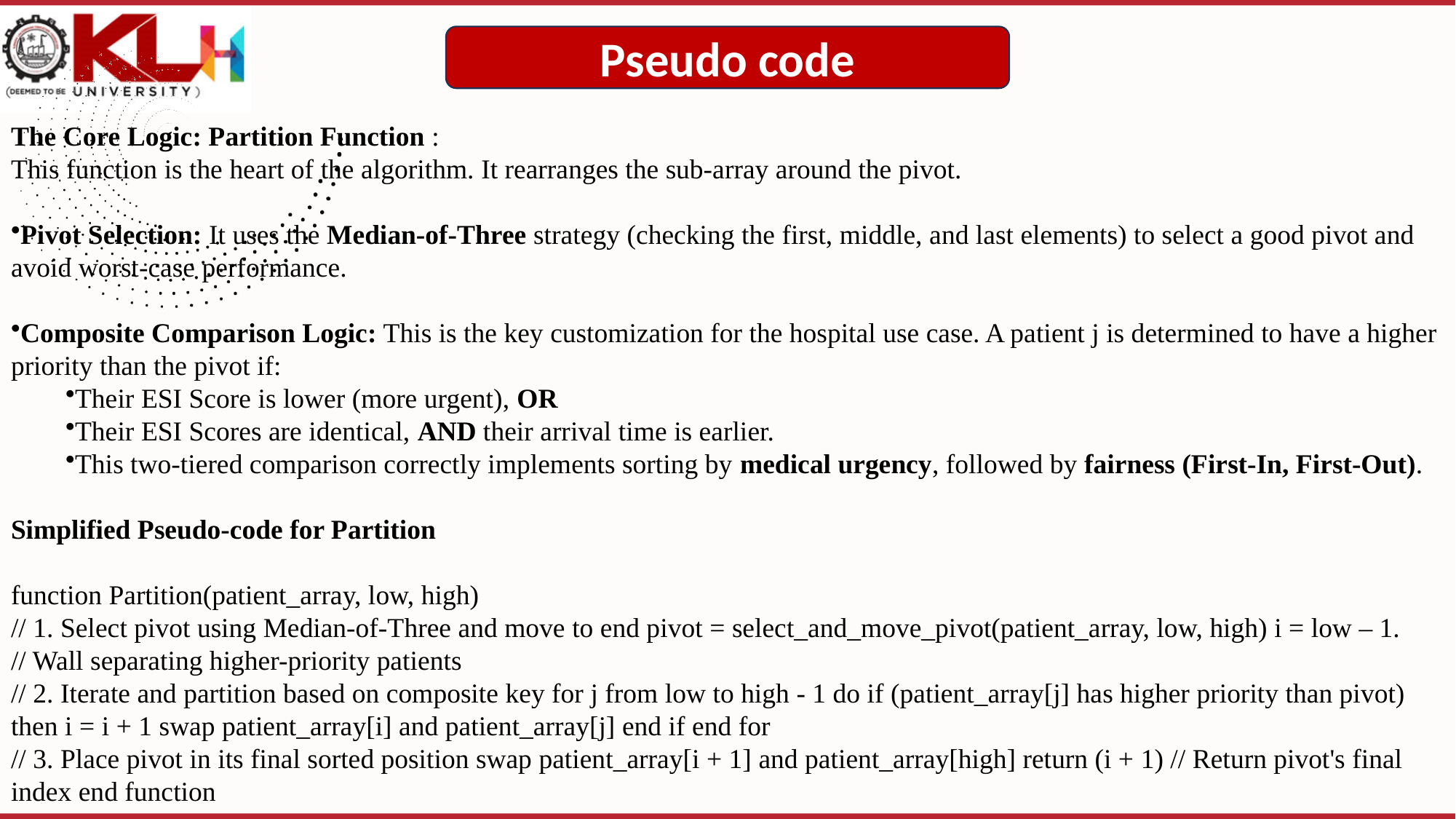

Pseudo code

The Core Logic: Partition Function :
This function is the heart of the algorithm. It rearranges the sub-array around the pivot.

Pivot Selection: It uses the Median-of-Three strategy (checking the first, middle, and last elements) to select a good pivot and avoid worst-case performance.

Composite Comparison Logic: This is the key customization for the hospital use case. A patient j is determined to have a higher priority than the pivot if:
Their ESI Score is lower (more urgent), OR
Their ESI Scores are identical, AND their arrival time is earlier.
This two-tiered comparison correctly implements sorting by medical urgency, followed by fairness (First-In, First-Out).

Simplified Pseudo-code for Partition

function Partition(patient_array, low, high)
// 1. Select pivot using Median-of-Three and move to end pivot = select_and_move_pivot(patient_array, low, high) i = low – 1.
// Wall separating higher-priority patients
// 2. Iterate and partition based on composite key for j from low to high - 1 do if (patient_array[j] has higher priority than pivot) then i = i + 1 swap patient_array[i] and patient_array[j] end if end for
// 3. Place pivot in its final sorted position swap patient_array[i + 1] and patient_array[high] return (i + 1) // Return pivot's final index end function